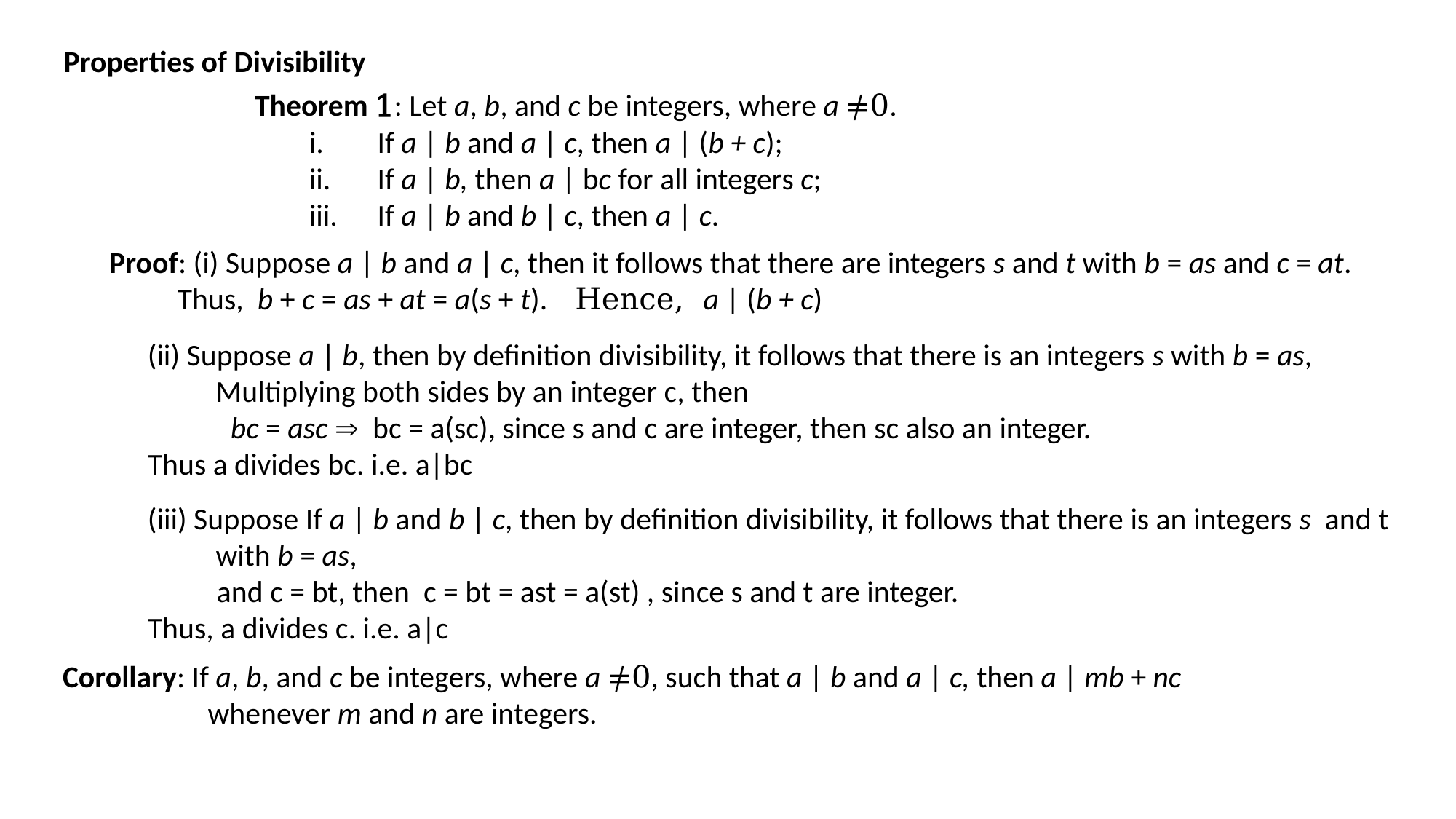

Properties of Divisibility
Theorem 1: Let a, b, and c be integers, where a ≠0.
If a | b and a | c, then a | (b + c);
If a | b, then a | bc for all integers c;
If a | b and b | c, then a | c.
Proof: (i) Suppose a | b and a | c, then it follows that there are integers s and t with b = as and c = at. Thus,  b + c = as + at = a(s + t).    Hence,  a | (b + c)
(ii) Suppose a | b, then by definition divisibility, it follows that there is an integers s with b = as, Multiplying both sides by an integer c, then
            bc = asc ⇒  bc = a(sc), since s and c are integer, then sc also an integer.
Thus a divides bc. i.e. a|bc
(iii) Suppose If a | b and b | c, then by definition divisibility, it follows that there is an integers s  and t with b = as,
          and c = bt, then  c = bt = ast = a(st) , since s and t are integer.
Thus, a divides c. i.e. a|c
Corollary: If a, b, and c be integers, where a ≠0, such that a | b and a | c, then a | mb + nc
                     whenever m and n are integers.